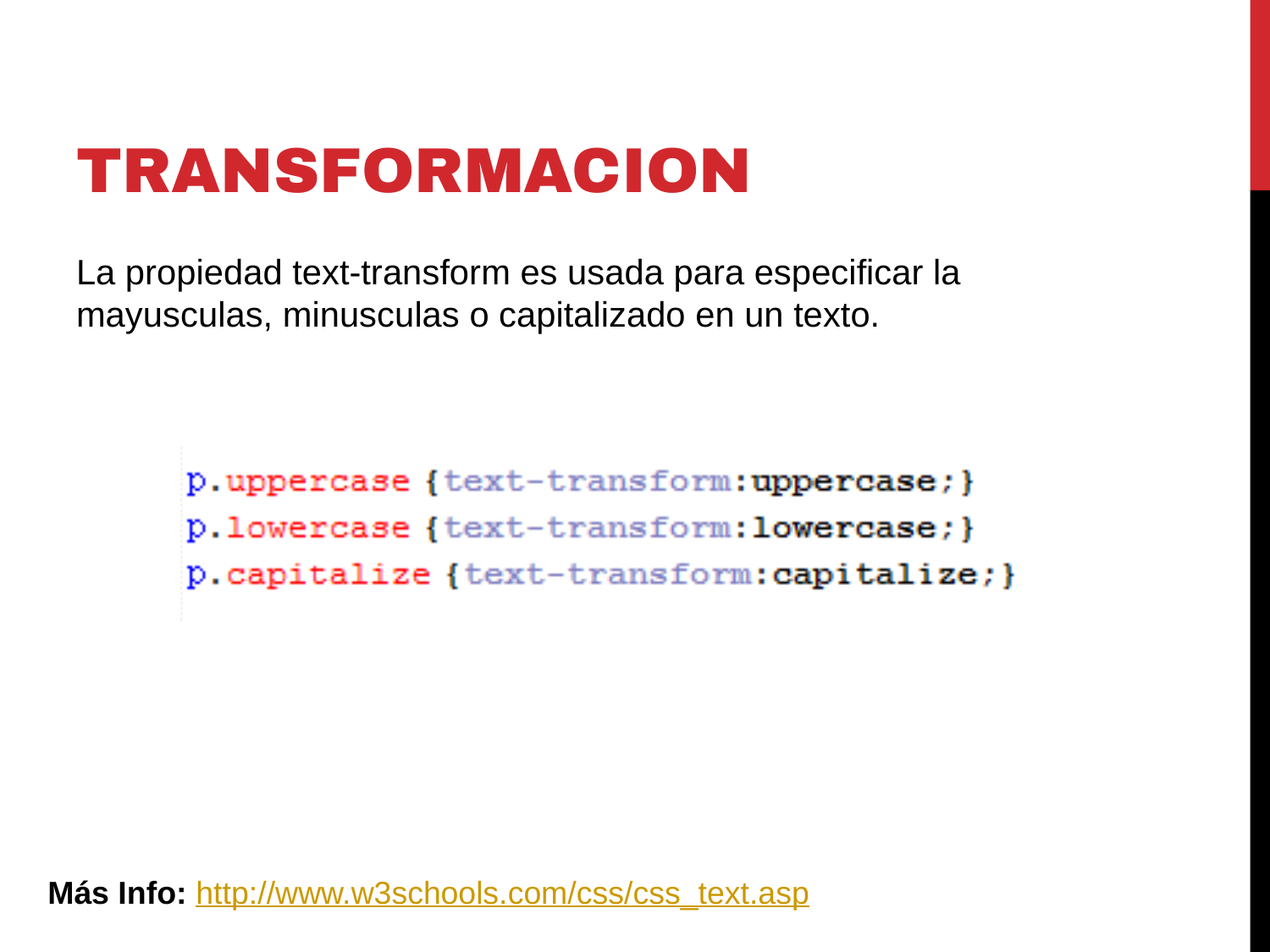

# Transformacion
La propiedad text-transform es usada para especificar la mayusculas, minusculas o capitalizado en un texto.

Más Info: http://www.w3schools.com/css/css_text.asp